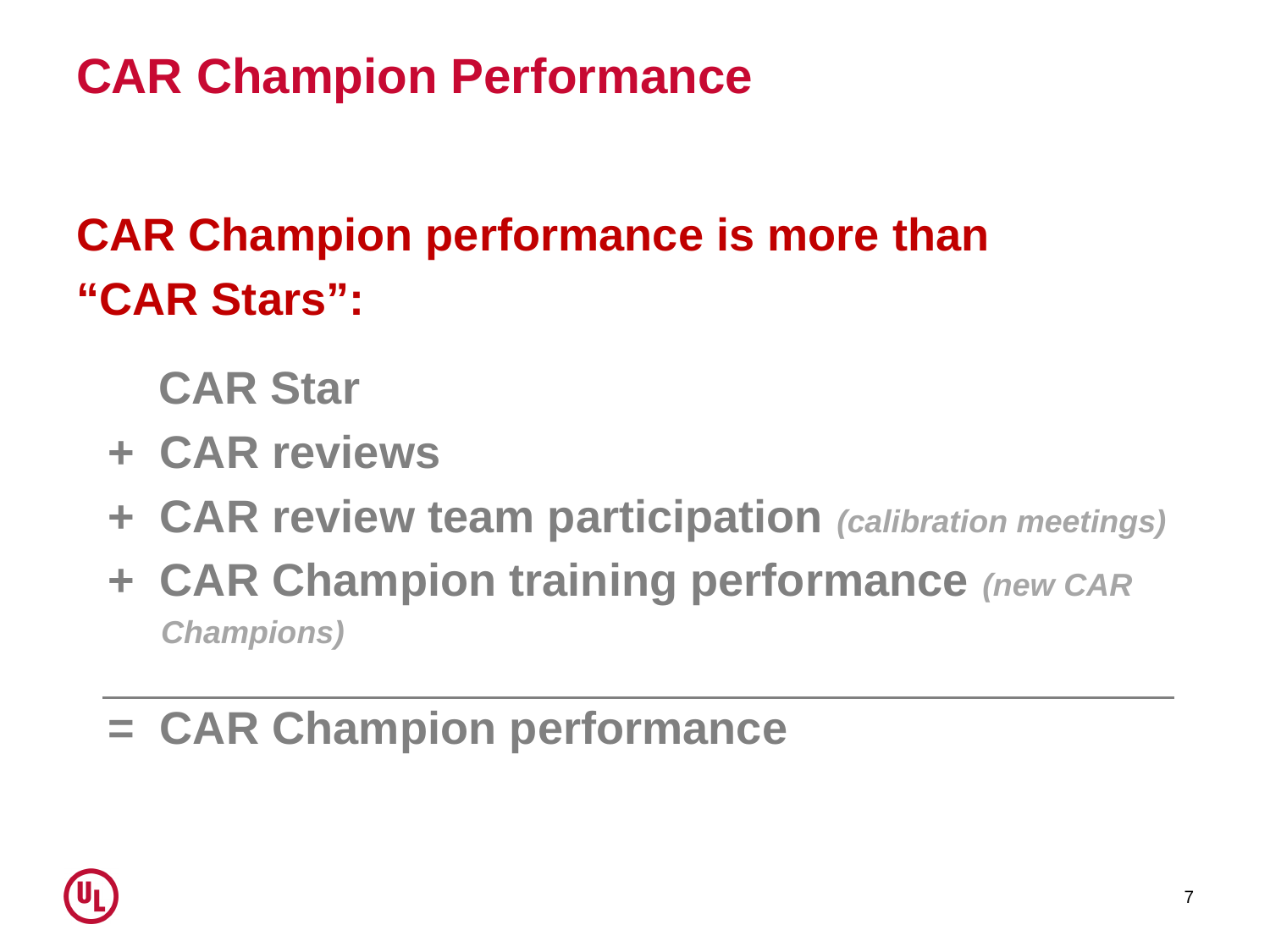

# CAR Champion Performance
CAR Champion performance is more than
“CAR Stars”:

    CAR Star
+  CAR reviews
+  CAR review team participation (calibration meetings)
+  CAR Champion training performance (new CAR
      Champions)

=  CAR Champion performance
7